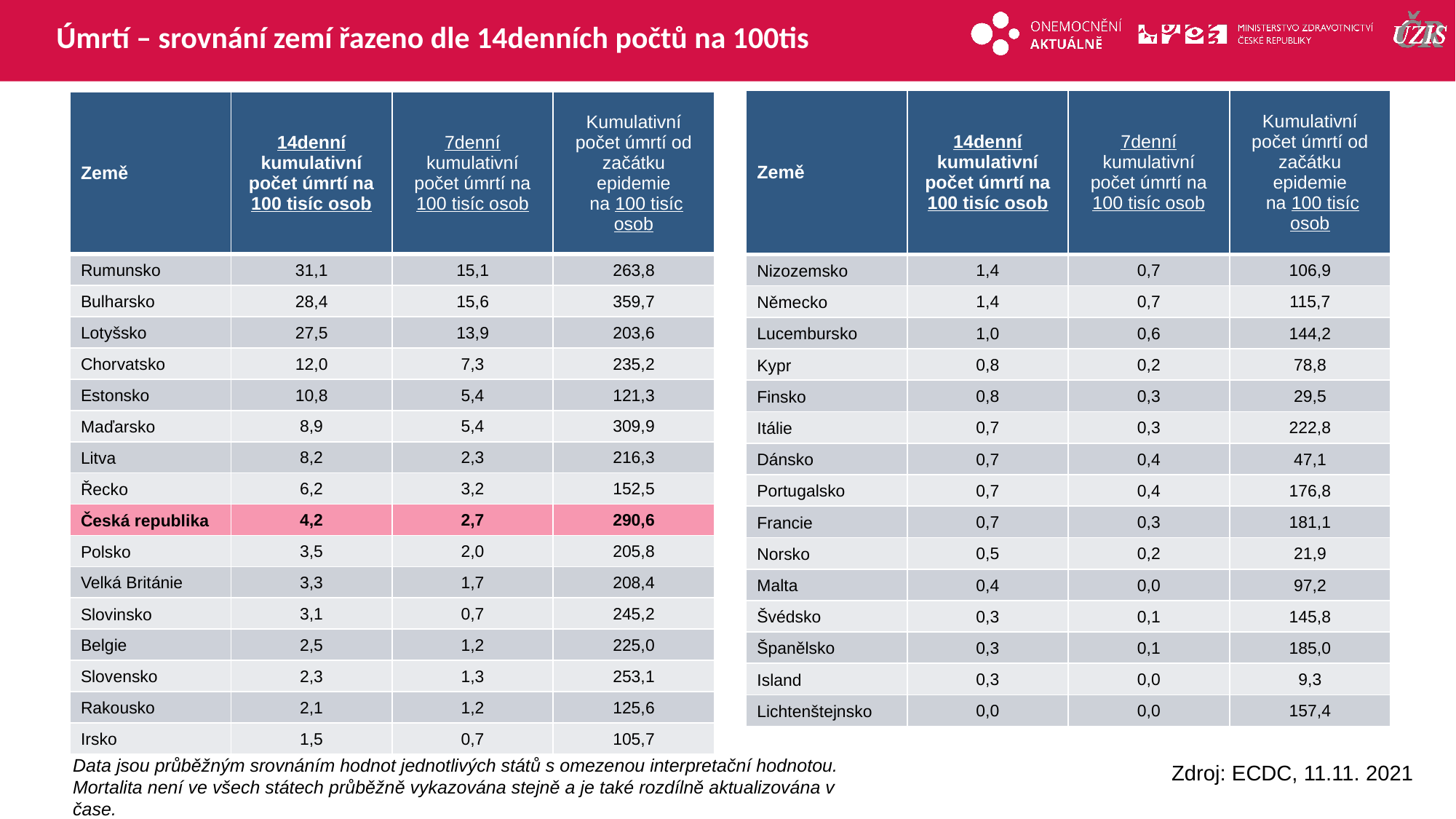

# Úmrtí – srovnání zemí řazeno dle 14denních počtů na 100tis
| Země | 14denní kumulativní počet úmrtí na 100 tisíc osob | 7denní kumulativní počet úmrtí na 100 tisíc osob | Kumulativní počet úmrtí od začátku epidemie na 100 tisíc osob |
| --- | --- | --- | --- |
| Nizozemsko | 1,4 | 0,7 | 106,9 |
| Německo | 1,4 | 0,7 | 115,7 |
| Lucembursko | 1,0 | 0,6 | 144,2 |
| Kypr | 0,8 | 0,2 | 78,8 |
| Finsko | 0,8 | 0,3 | 29,5 |
| Itálie | 0,7 | 0,3 | 222,8 |
| Dánsko | 0,7 | 0,4 | 47,1 |
| Portugalsko | 0,7 | 0,4 | 176,8 |
| Francie | 0,7 | 0,3 | 181,1 |
| Norsko | 0,5 | 0,2 | 21,9 |
| Malta | 0,4 | 0,0 | 97,2 |
| Švédsko | 0,3 | 0,1 | 145,8 |
| Španělsko | 0,3 | 0,1 | 185,0 |
| Island | 0,3 | 0,0 | 9,3 |
| Lichtenštejnsko | 0,0 | 0,0 | 157,4 |
| Země | 14denní kumulativní počet úmrtí na 100 tisíc osob | 7denní kumulativní počet úmrtí na 100 tisíc osob | Kumulativní počet úmrtí od začátku epidemie na 100 tisíc osob |
| --- | --- | --- | --- |
| Rumunsko | 31,1 | 15,1 | 263,8 |
| Bulharsko | 28,4 | 15,6 | 359,7 |
| Lotyšsko | 27,5 | 13,9 | 203,6 |
| Chorvatsko | 12,0 | 7,3 | 235,2 |
| Estonsko | 10,8 | 5,4 | 121,3 |
| Maďarsko | 8,9 | 5,4 | 309,9 |
| Litva | 8,2 | 2,3 | 216,3 |
| Řecko | 6,2 | 3,2 | 152,5 |
| Česká republika | 4,2 | 2,7 | 290,6 |
| Polsko | 3,5 | 2,0 | 205,8 |
| Velká Británie | 3,3 | 1,7 | 208,4 |
| Slovinsko | 3,1 | 0,7 | 245,2 |
| Belgie | 2,5 | 1,2 | 225,0 |
| Slovensko | 2,3 | 1,3 | 253,1 |
| Rakousko | 2,1 | 1,2 | 125,6 |
| Irsko | 1,5 | 0,7 | 105,7 |
Toto není correct – dejte sem tu souhnnou tabulku úmrtí za 2020
Data jsou průběžným srovnáním hodnot jednotlivých států s omezenou interpretační hodnotou. Mortalita není ve všech státech průběžně vykazována stejně a je také rozdílně aktualizována v čase.
Zdroj: ECDC, 11.11. 2021